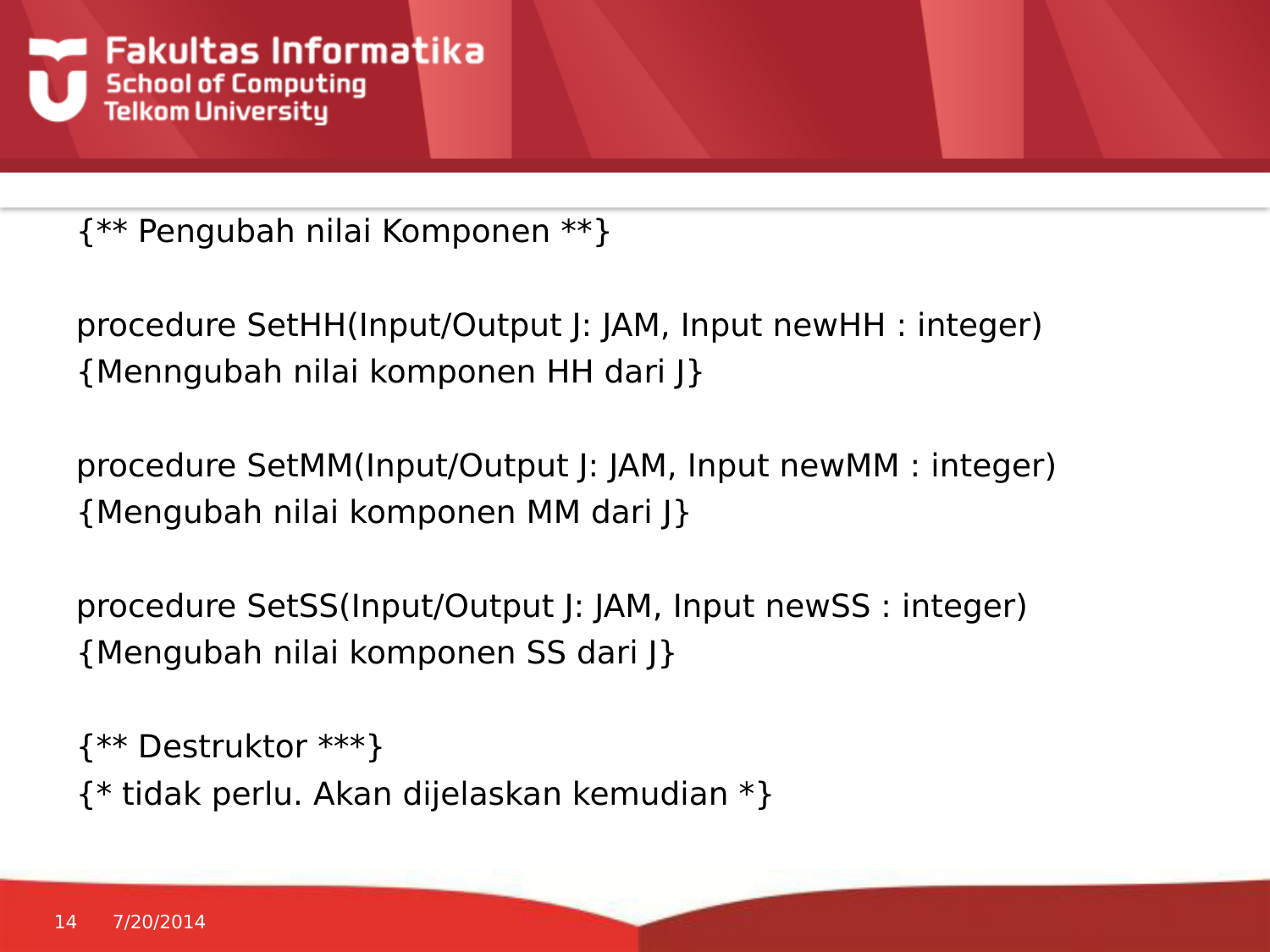

{** Pengubah nilai Komponen **}

procedure SetHH(Input/Output J: JAM, Input newHH : integer)
{Menngubah nilai komponen HH dari J}

procedure SetMM(Input/Output J: JAM, Input newMM : integer)
{Mengubah nilai komponen MM dari J}

procedure SetSS(Input/Output J: JAM, Input newSS : integer)
{Mengubah nilai komponen SS dari J}

{** Destruktor ***}
{* tidak perlu. Akan dijelaskan kemudian *}

14
7/20/2014